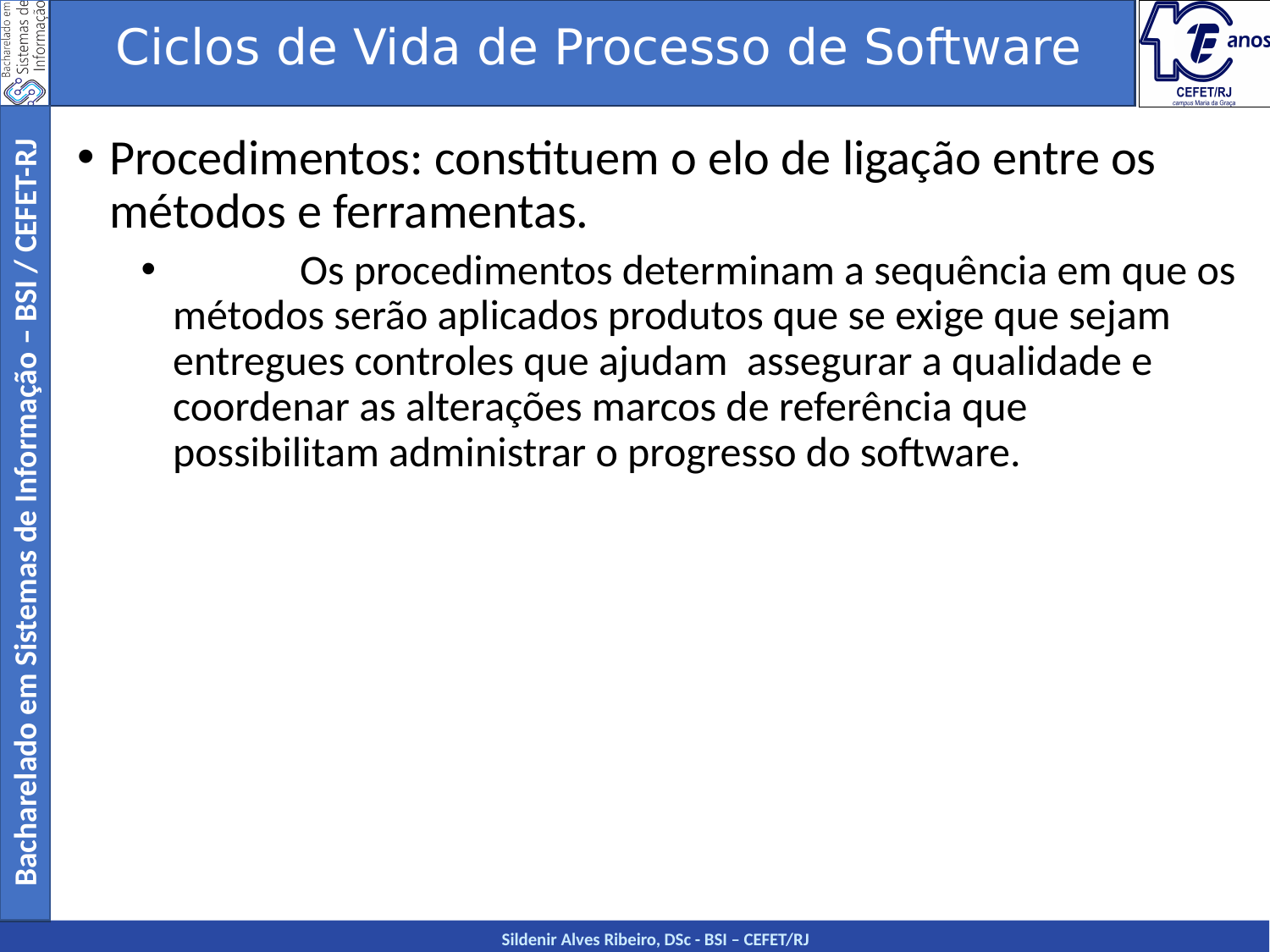

Ciclos de Vida de Processo de Software
Procedimentos: constituem o elo de ligação entre os métodos e ferramentas.
	Os procedimentos determinam a sequência em que os métodos serão aplicados produtos que se exige que sejam entregues controles que ajudam  assegurar a qualidade e coordenar as alterações marcos de referência que possibilitam administrar o progresso do software.